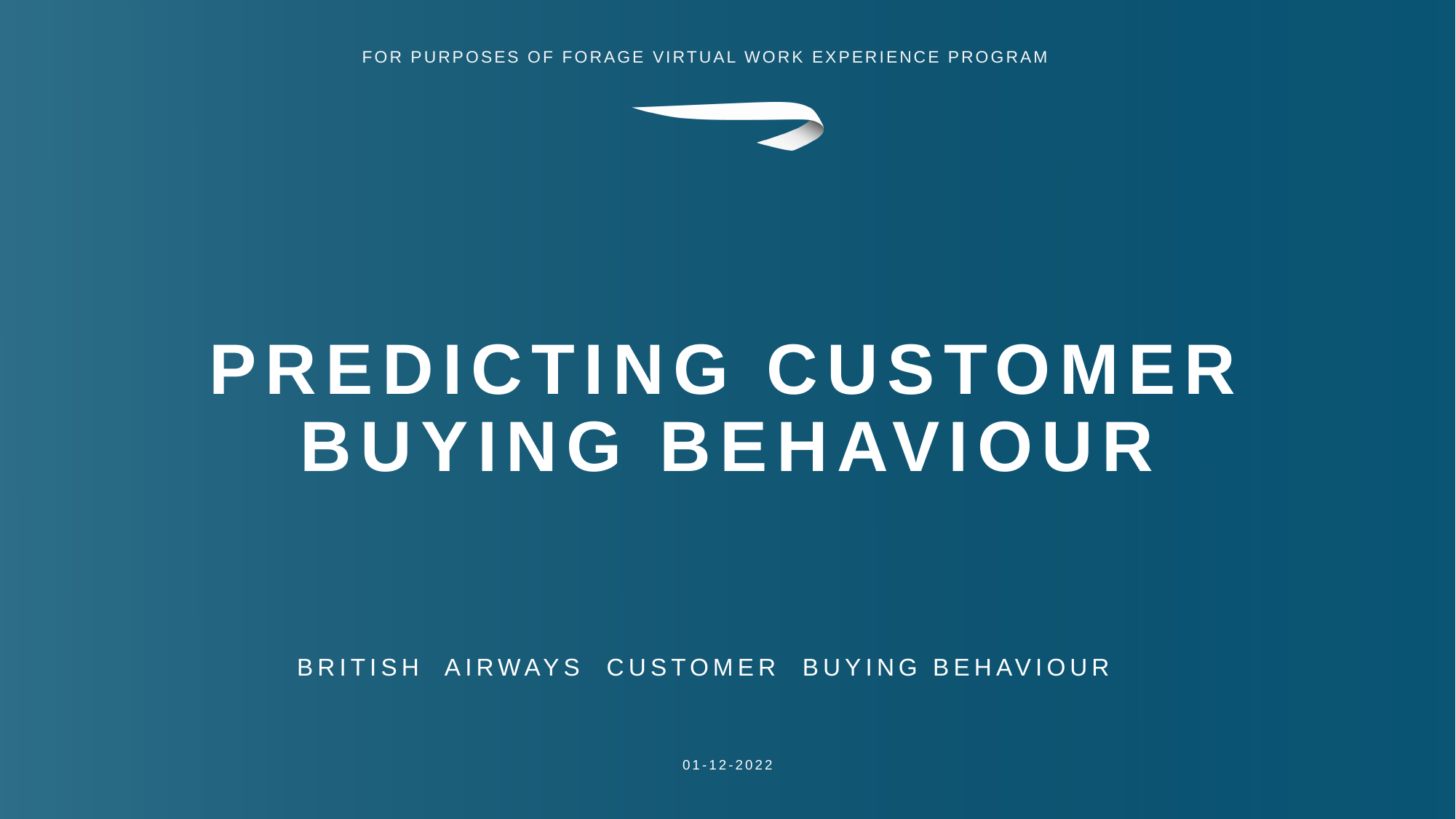

Predicting customer buying behaviour
British  airways  customer  buying behaviour
01-12-2022